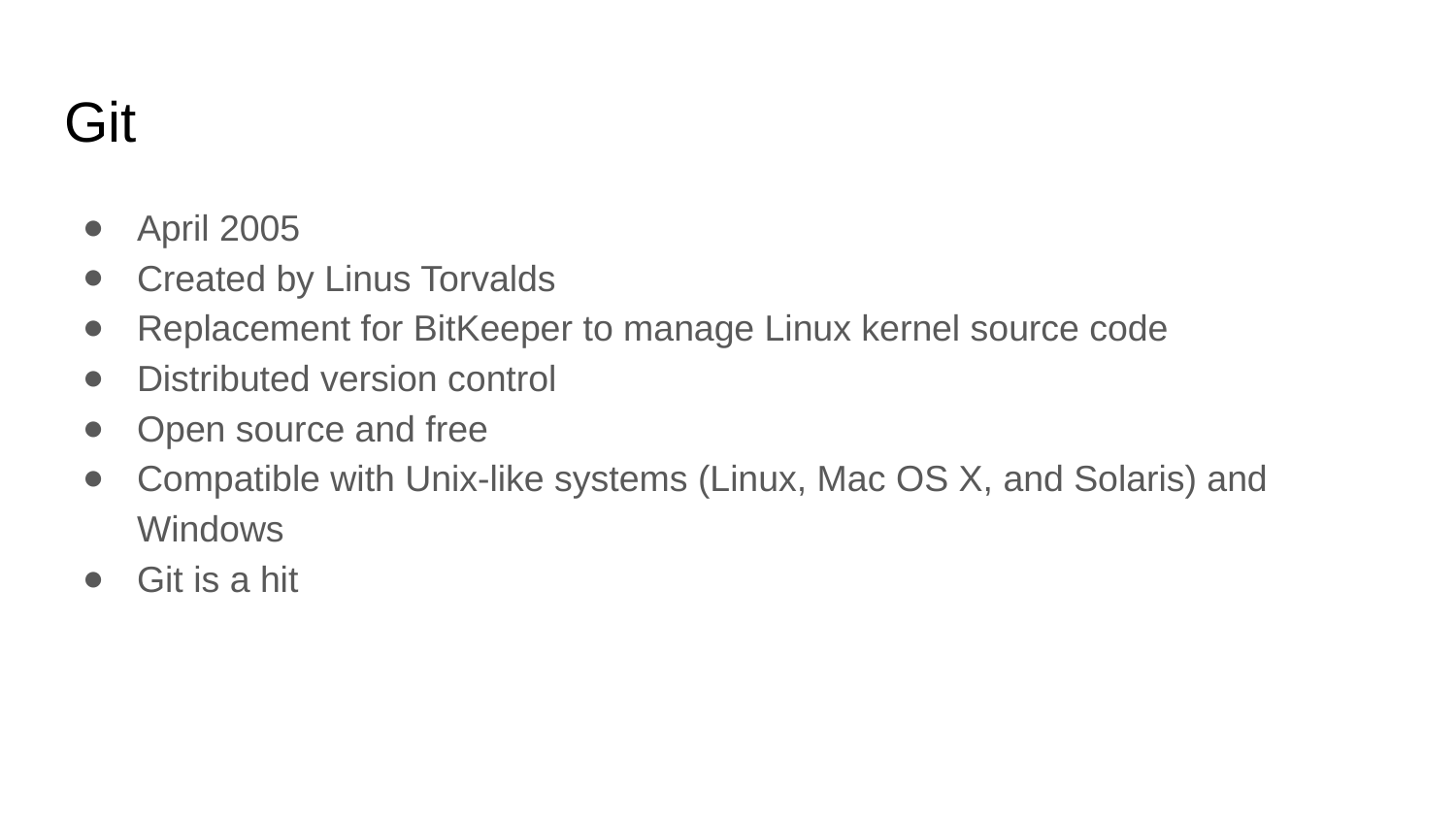

# Git
April 2005
Created by Linus Torvalds
Replacement for BitKeeper to manage Linux kernel source code
Distributed version control
Open source and free
Compatible with Unix-like systems (Linux, Mac OS X, and Solaris) and Windows
Git is a hit